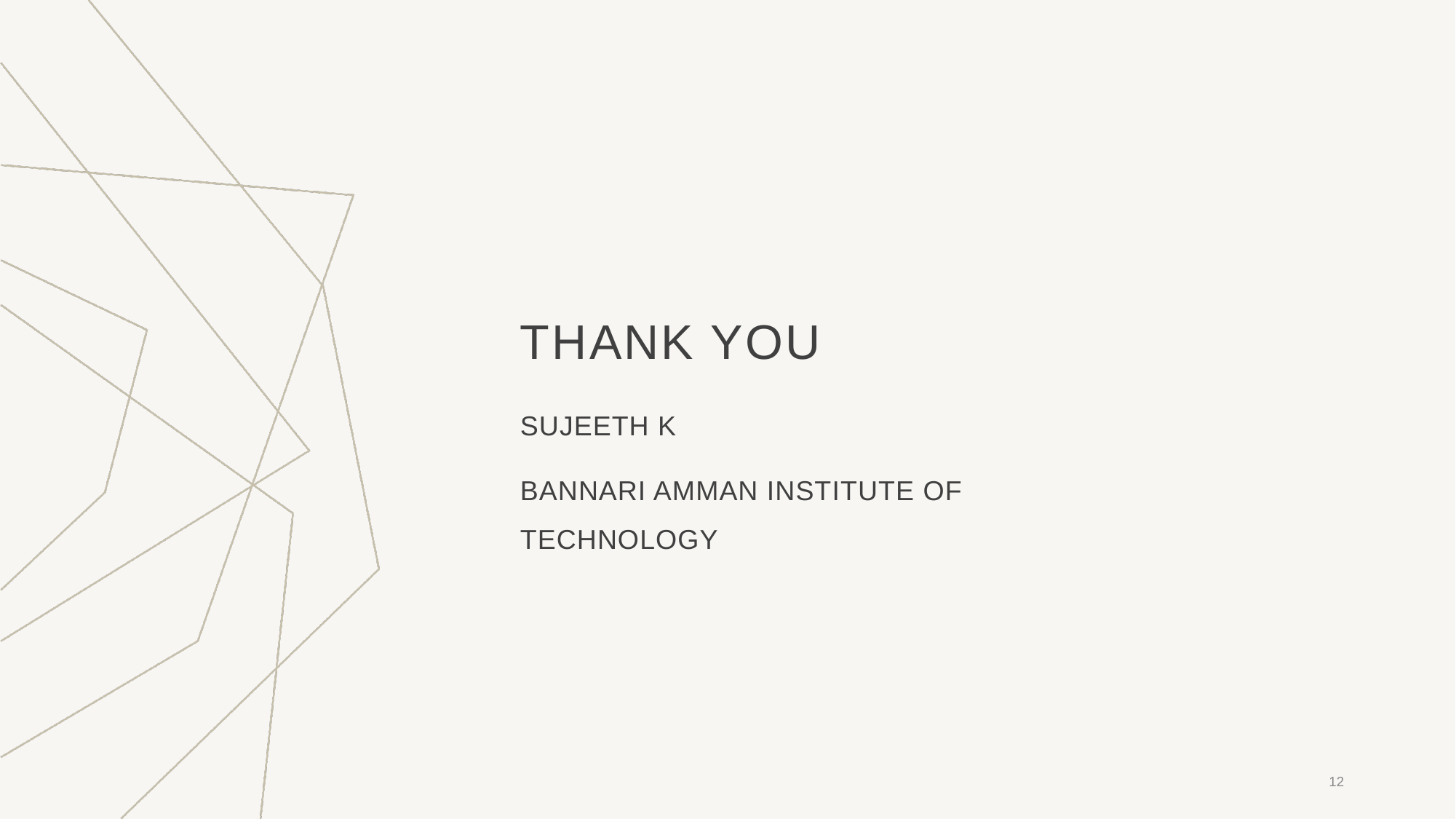

# THANK YOU
SUJEETH K
BANNARI AMMAN INSTITUTE OF TECHNOLOGY
12